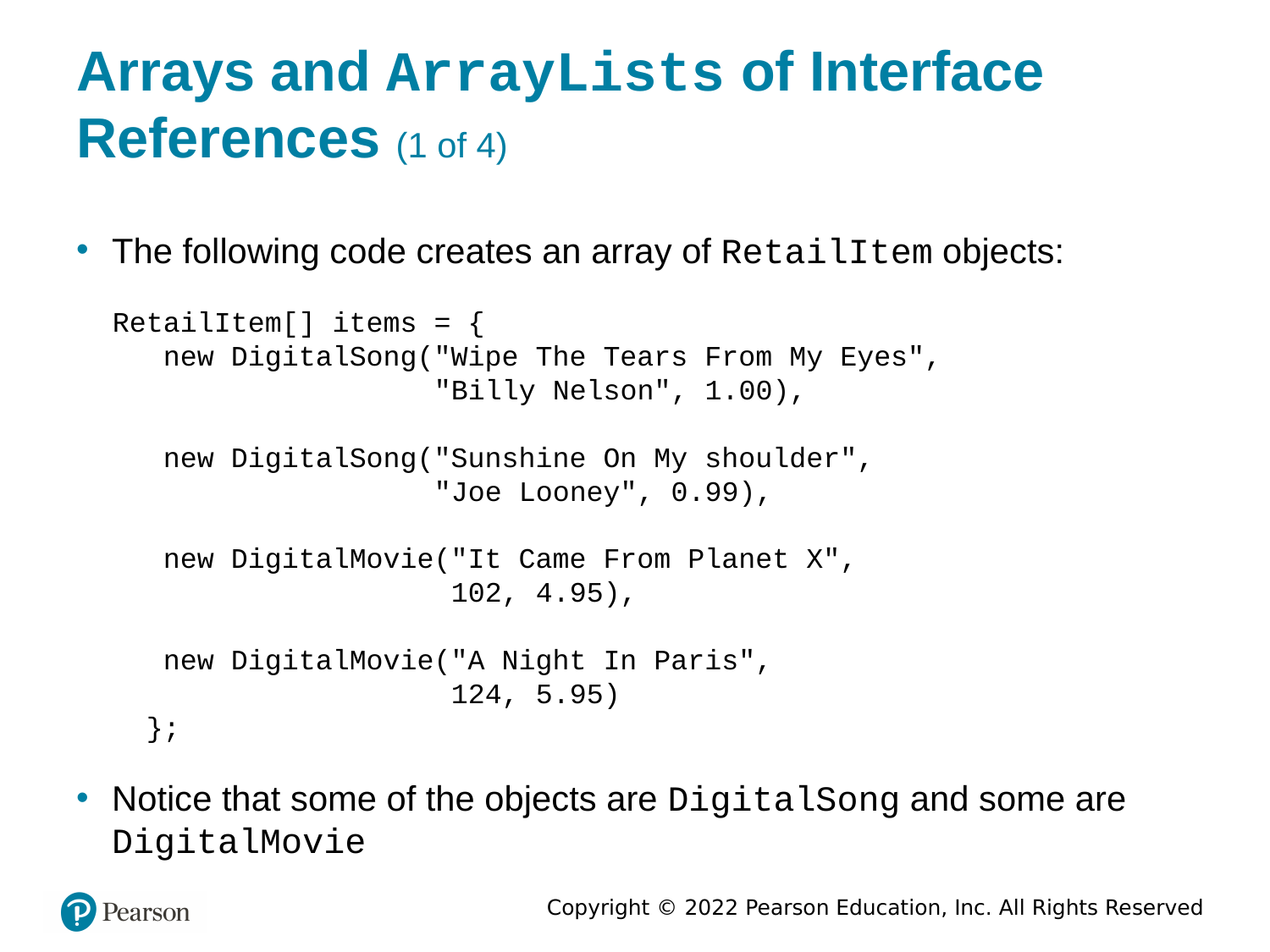

# Arrays and ArrayLists of Interface References (1 of 4)
The following code creates an array of RetailItem objects:
RetailItem[] items = {
   new DigitalSong("Wipe The Tears From My Eyes",
                   "Billy Nelson", 1.00),

   new DigitalSong("Sunshine On My shoulder",
                   "Joe Looney", 0.99),

   new DigitalMovie("It Came From Planet X",
                    102, 4.95),

   new DigitalMovie("A Night In Paris",
                    124, 5.95)
  };
Notice that some of the objects are DigitalSong and some are DigitalMovie